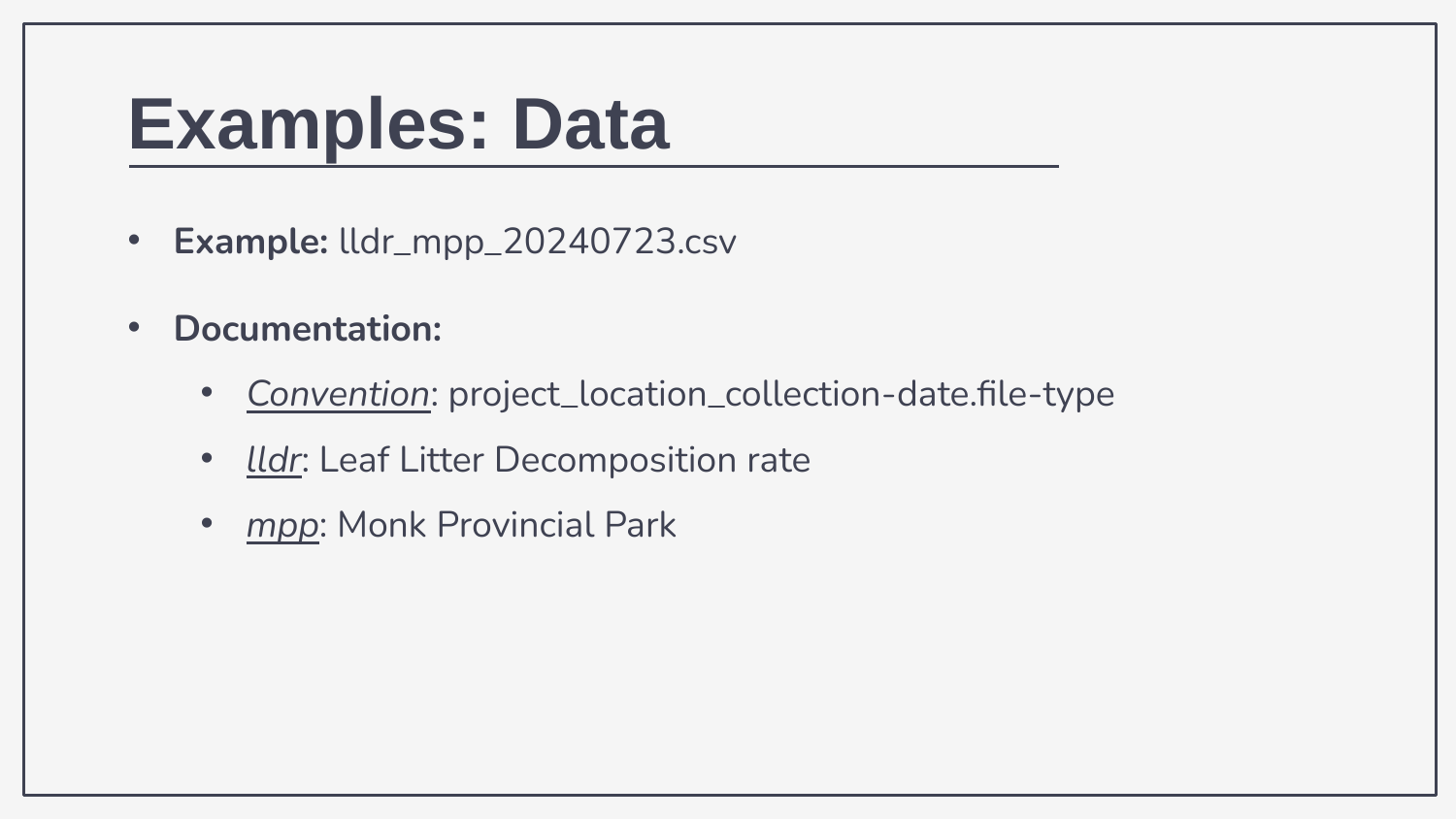

Examples: Data
Example: lldr_mpp_20240723.csv

Documentation:
Convention: project_location_collection-date.file-type
lldr: Leaf Litter Decomposition rate
mpp: Monk Provincial Park